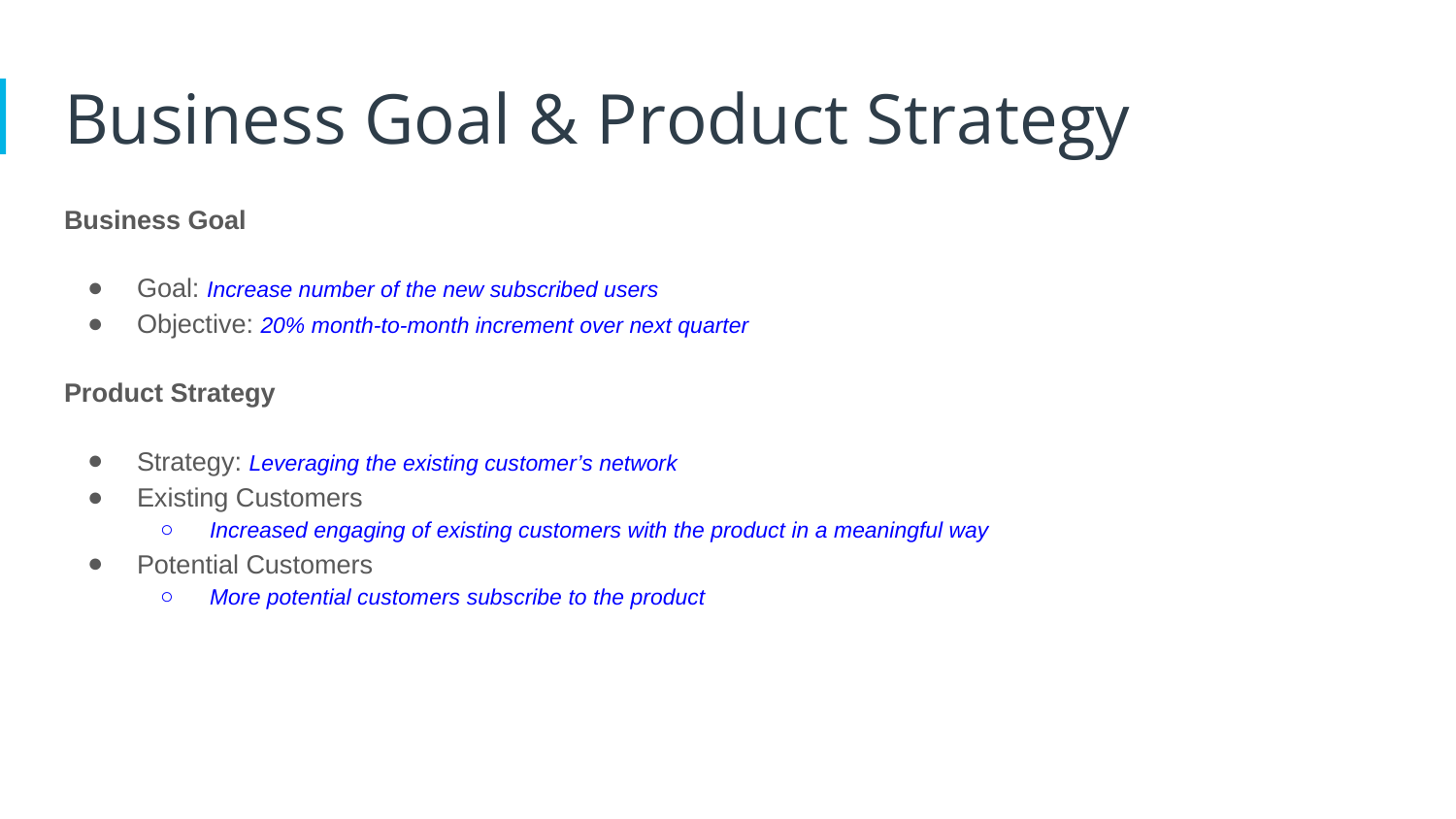

# Business Goal & Product Strategy
Business Goal
Goal: Increase number of the new subscribed users
Objective: 20% month-to-month increment over next quarter
Product Strategy
Strategy: Leveraging the existing customer’s network
Existing Customers
Increased engaging of existing customers with the product in a meaningful way
Potential Customers
More potential customers subscribe to the product